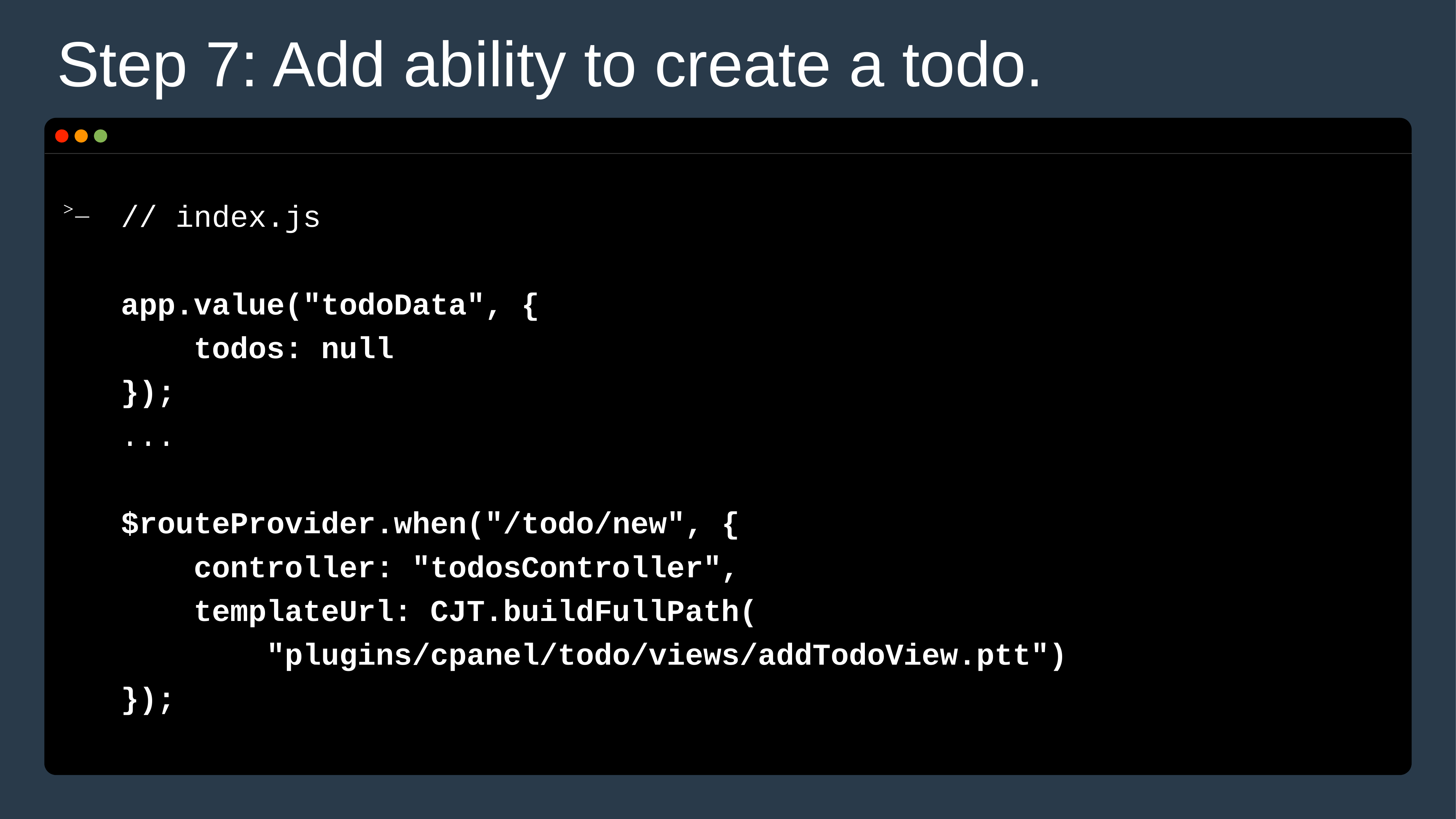

# Step 7: Add ability to create a todo.
// index.js

app.value("todoData", {
    todos: null
});
...

$routeProvider.when("/todo/new", {
    controller: "todosController",
    templateUrl: CJT.buildFullPath(
        "plugins/cpanel/todo/views/addTodoView.ptt")
});